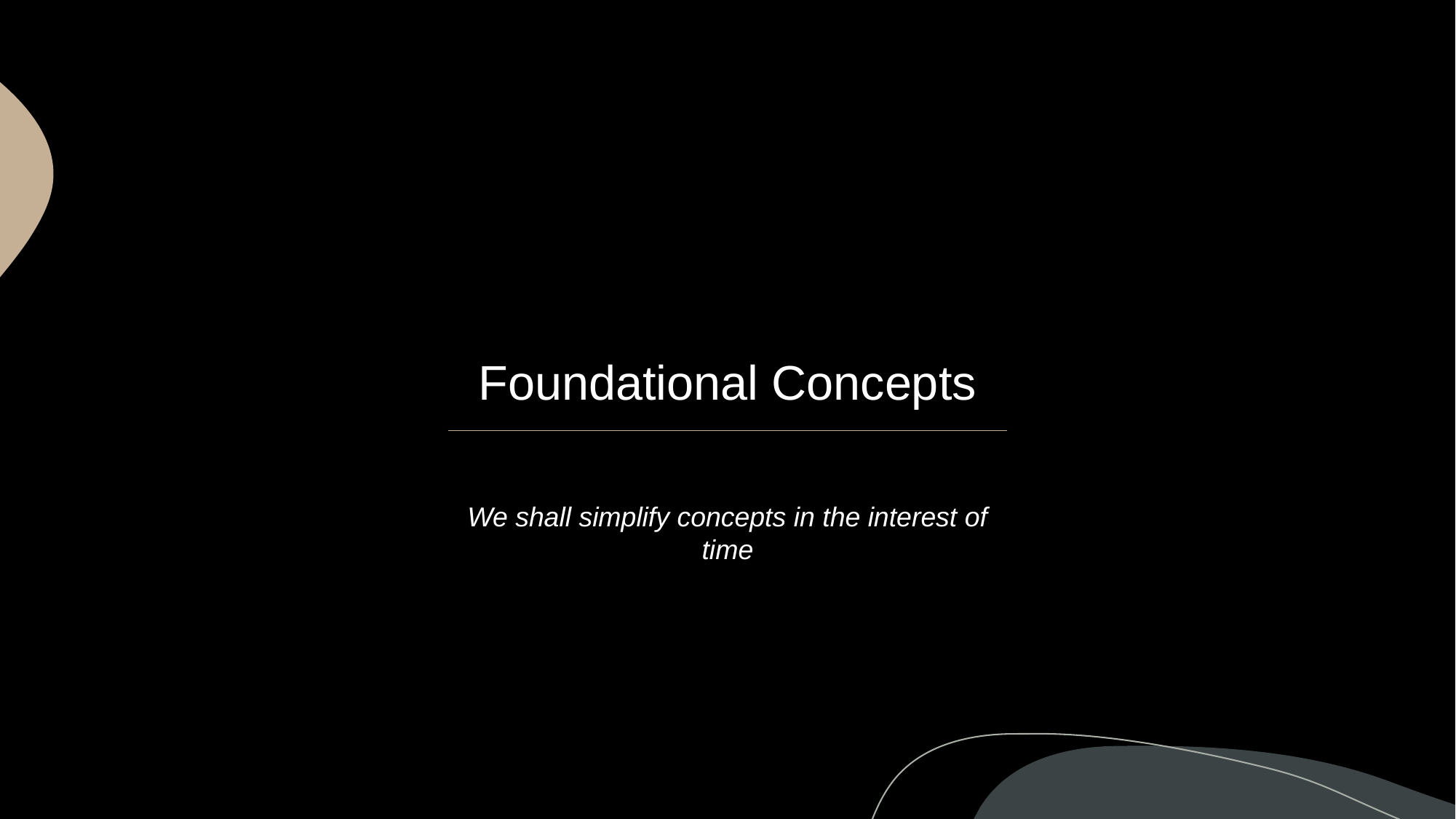

Foundational Concepts
We shall simplify concepts in the interest of time